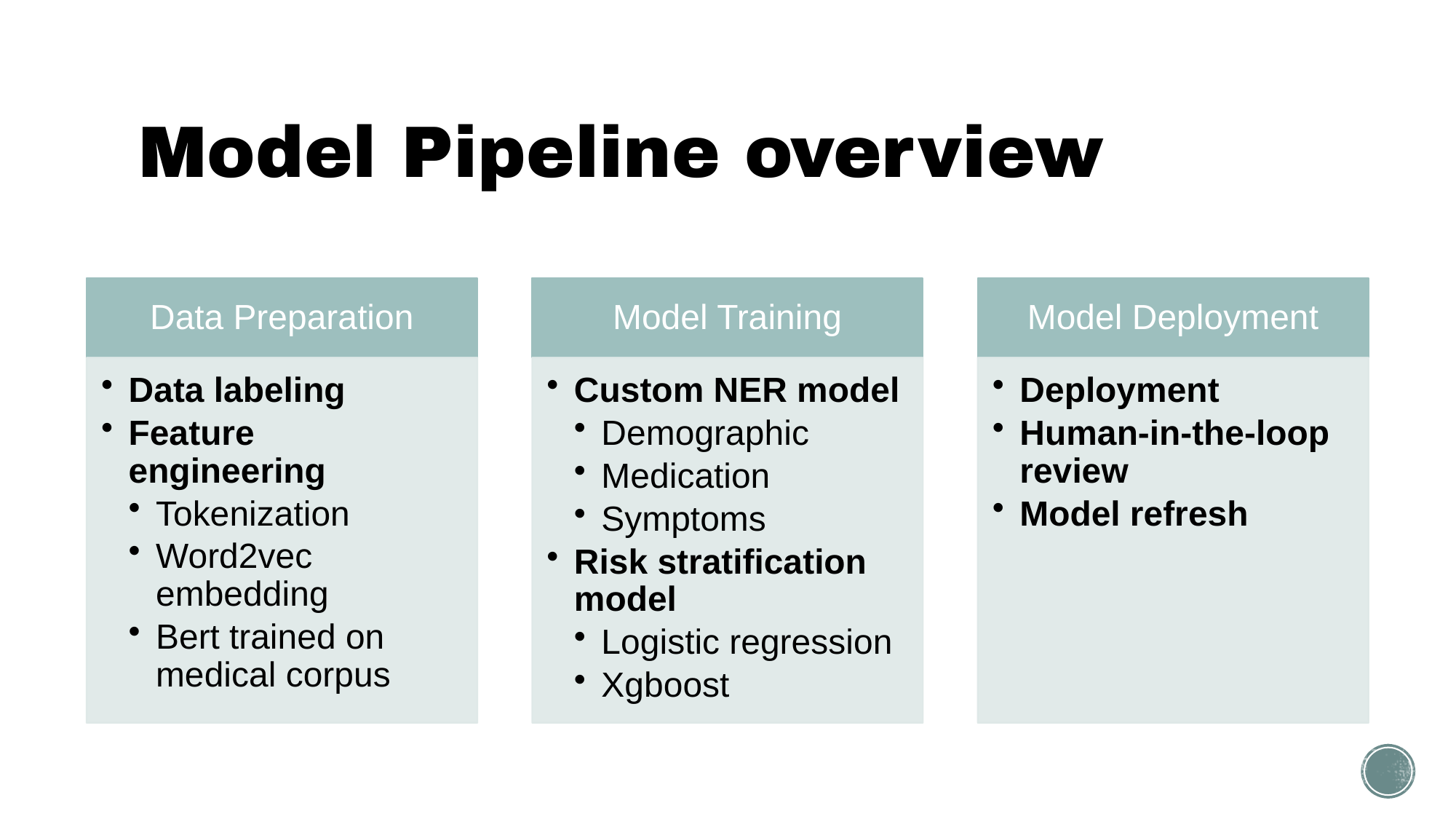

# Model Pipeline overview
Data Preparation
Data labeling
Feature engineering
Tokenization
Word2vec embedding
Bert trained on medical corpus
Model Training
Custom NER model
Demographic
Medication
Symptoms
Risk stratification model
Logistic regression
Xgboost
Model Deployment
Deployment
Human-in-the-loop review
Model refresh